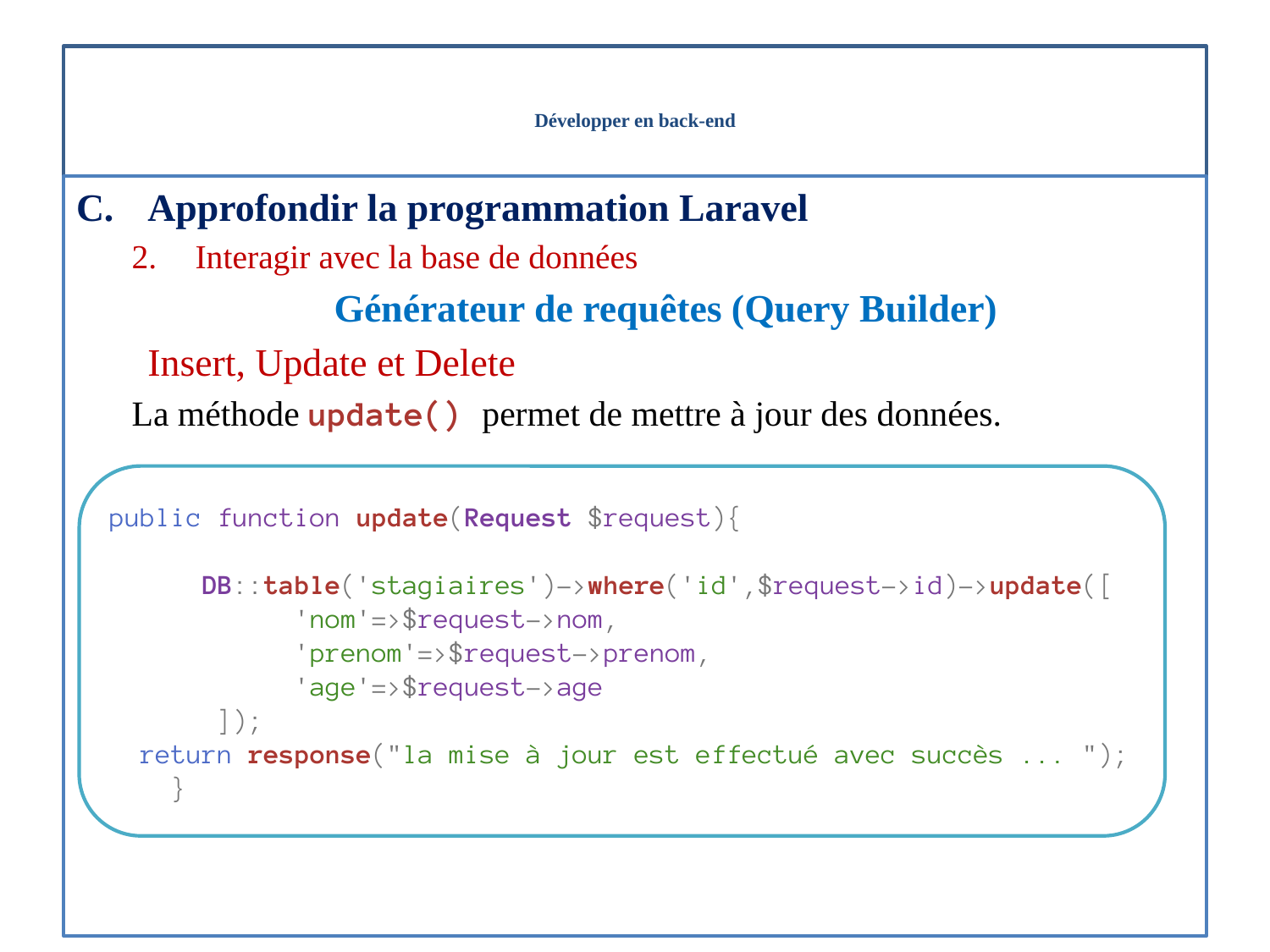

# Développer en back-end
Approfondir la programmation Laravel
Interagir avec la base de données
Générateur de requêtes (Query Builder)
Insert, Update et Delete
La méthode update() permet de mettre à jour des données.

public function update(Request $request){
      DB::table('stagiaires')->where('id',$request->id)->update([
            'nom'=>$request->nom,
            'prenom'=>$request->prenom,
            'age'=>$request->age
       ]);
  return response("la mise à jour est effectué avec succès ... ");
    }